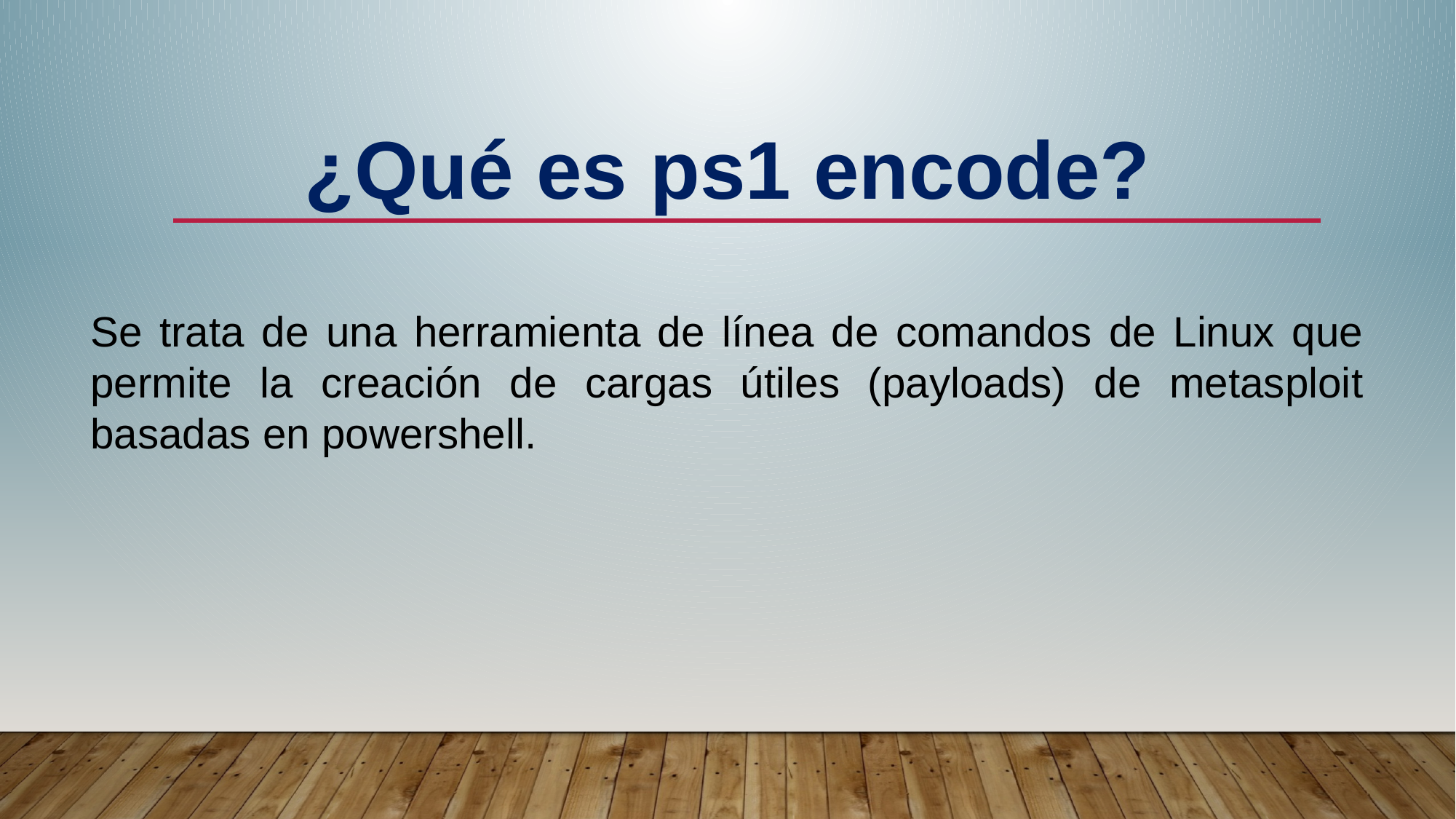

¿Qué es ps1 encode?
Se trata de una herramienta de línea de comandos de Linux que permite la creación de cargas útiles (payloads) de metasploit basadas en powershell.